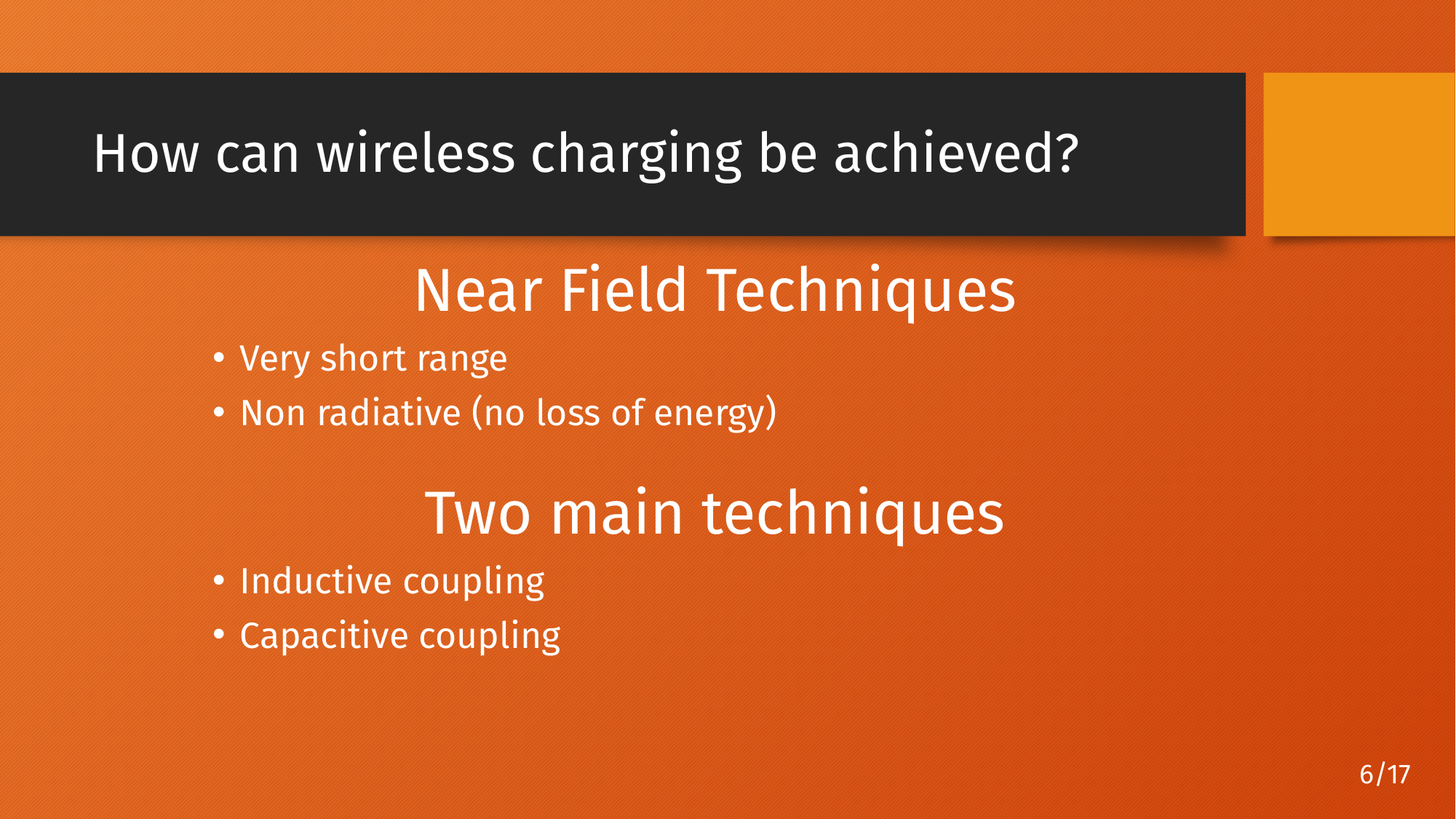

# How can wireless charging be achieved?
Near Field Techniques
Very short range
Non radiative (no loss of energy)

Two main techniques
Inductive coupling
Capacitive coupling

6/17